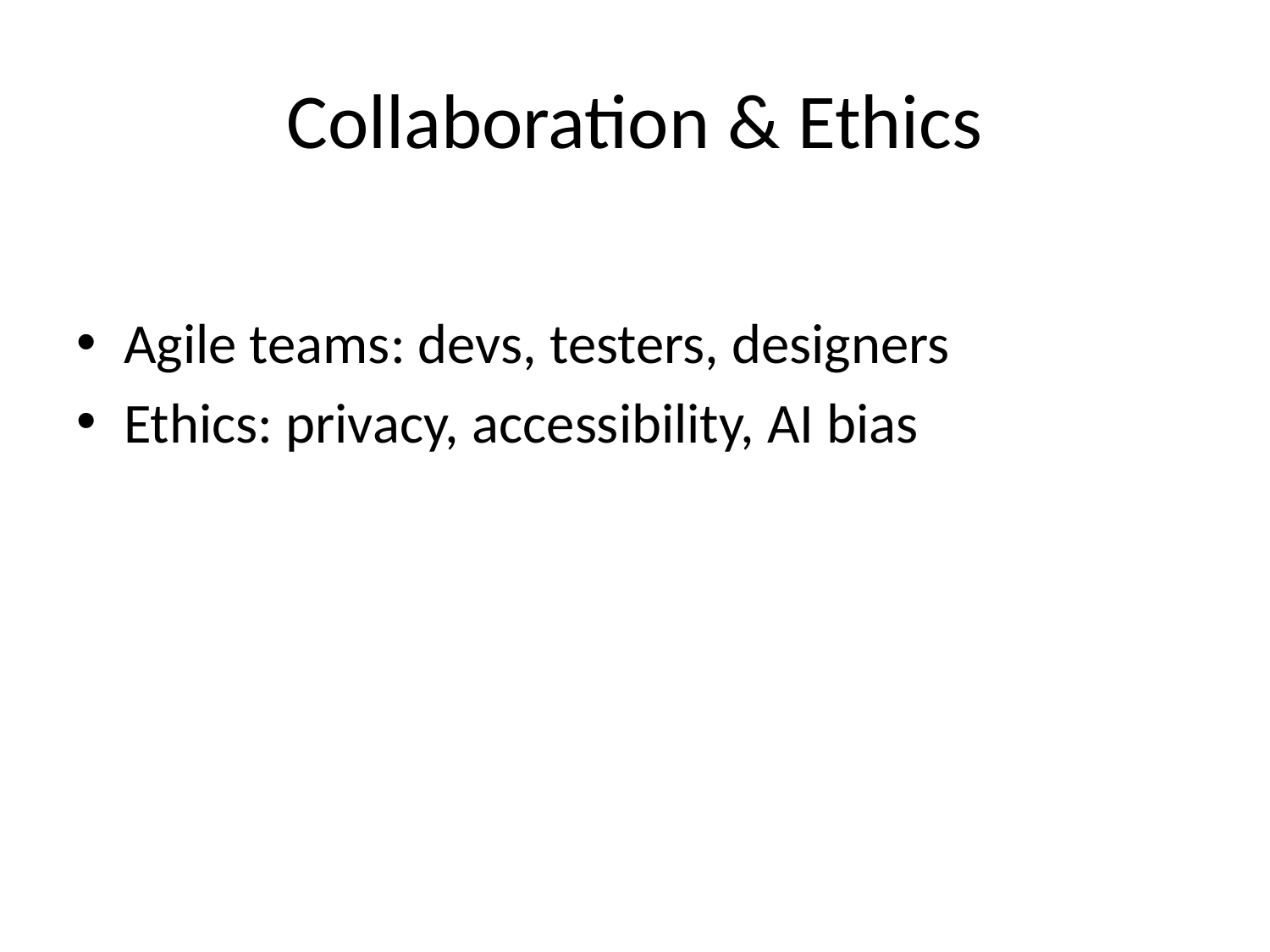

# Collaboration & Ethics

Agile teams: devs, testers, designers
Ethics: privacy, accessibility, AI bias